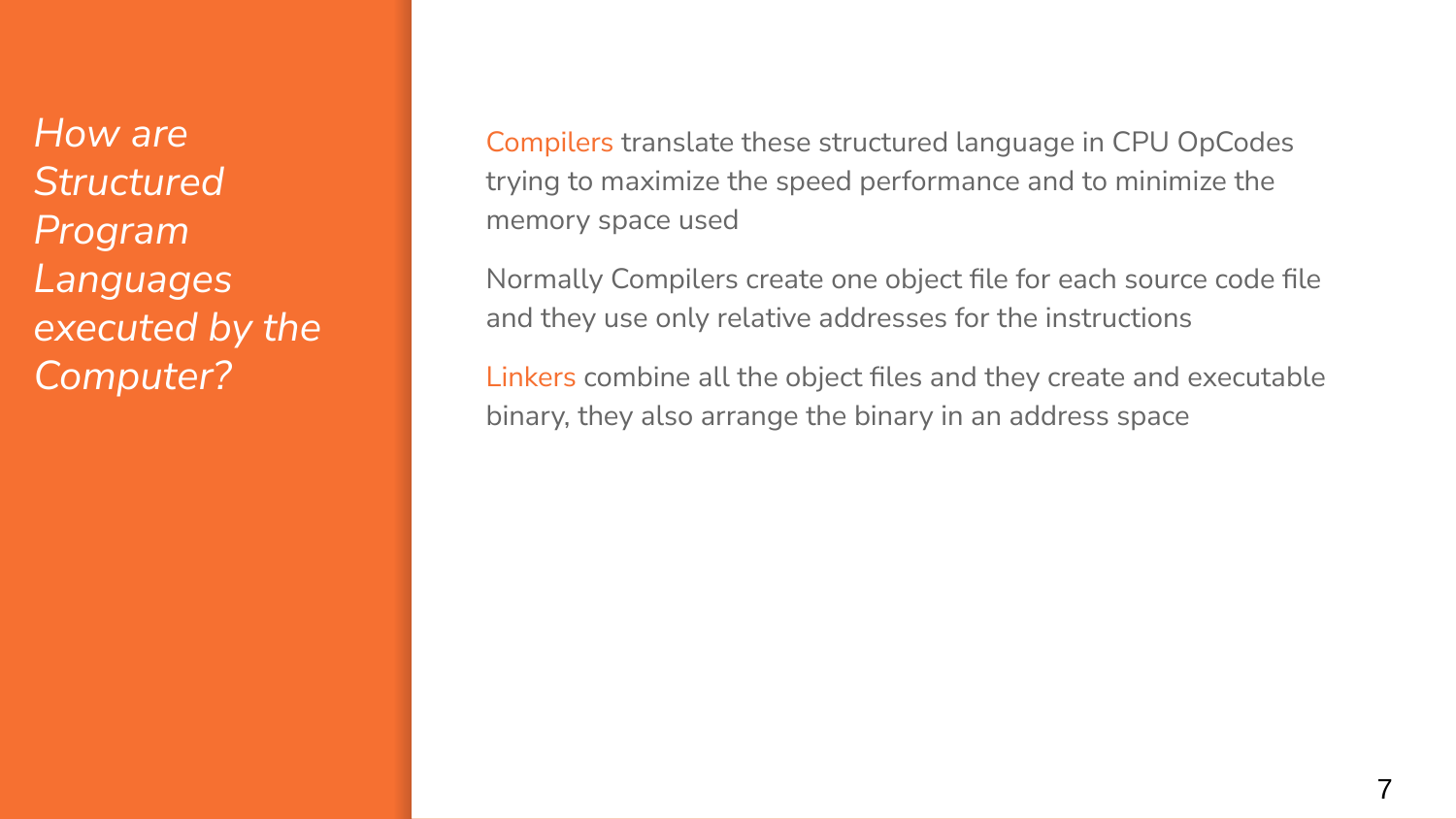

# How are Structured Program Languages executed by the Computer?
Compilers translate these structured language in CPU OpCodes trying to maximize the speed performance and to minimize the memory space used
Normally Compilers create one object file for each source code file and they use only relative addresses for the instructions
Linkers combine all the object files and they create and executable binary, they also arrange the binary in an address space
For
7